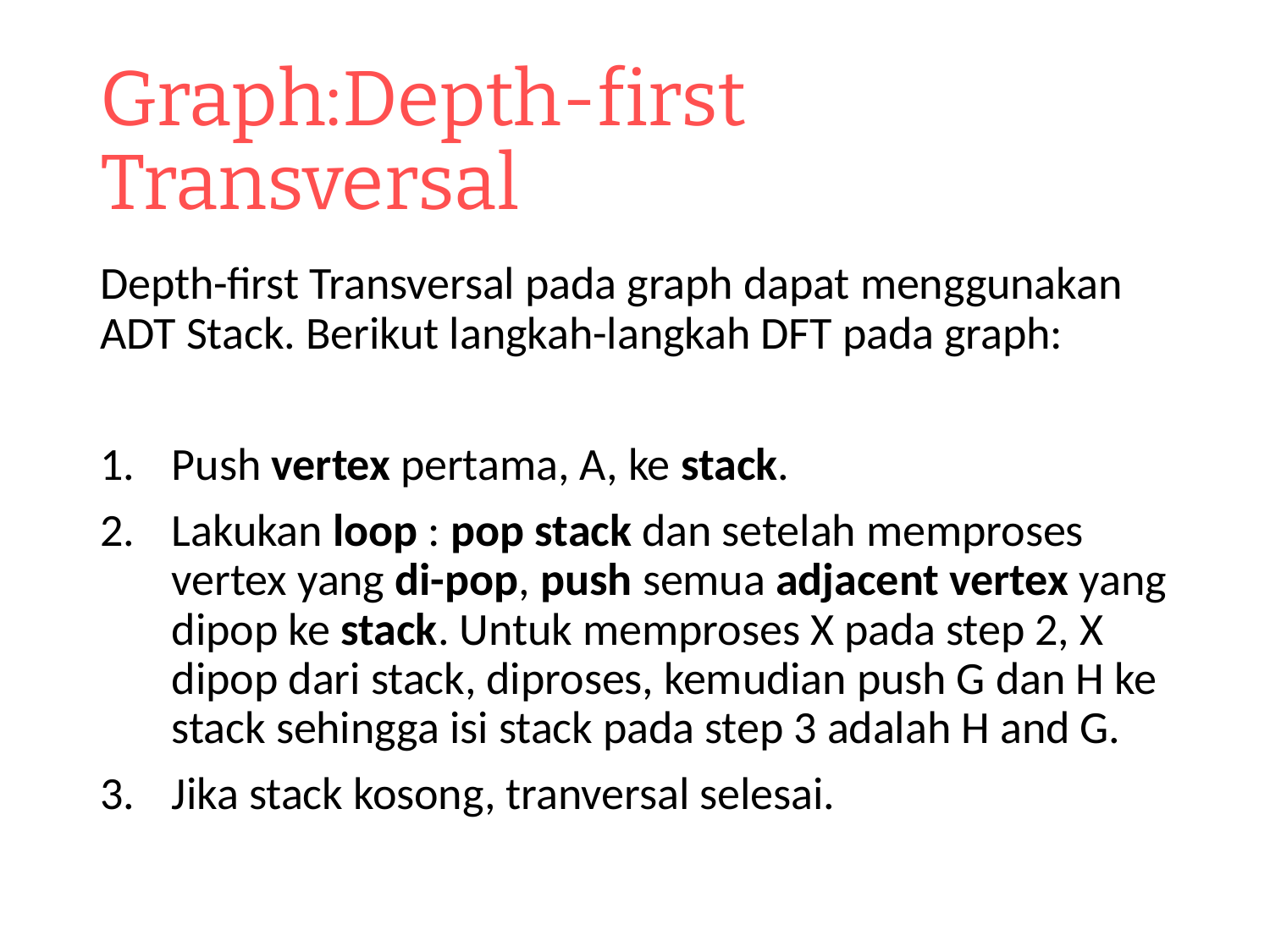

# Graph:Depth-first Transversal
Depth-first Transversal pada graph dapat menggunakan ADT Stack. Berikut langkah-langkah DFT pada graph:

Push vertex pertama, A, ke stack.
Lakukan loop : pop stack dan setelah memproses vertex yang di-pop, push semua adjacent vertex yang dipop ke stack. Untuk memproses X pada step 2, X dipop dari stack, diproses, kemudian push G dan H ke stack sehingga isi stack pada step 3 adalah H and G.
Jika stack kosong, tranversal selesai.